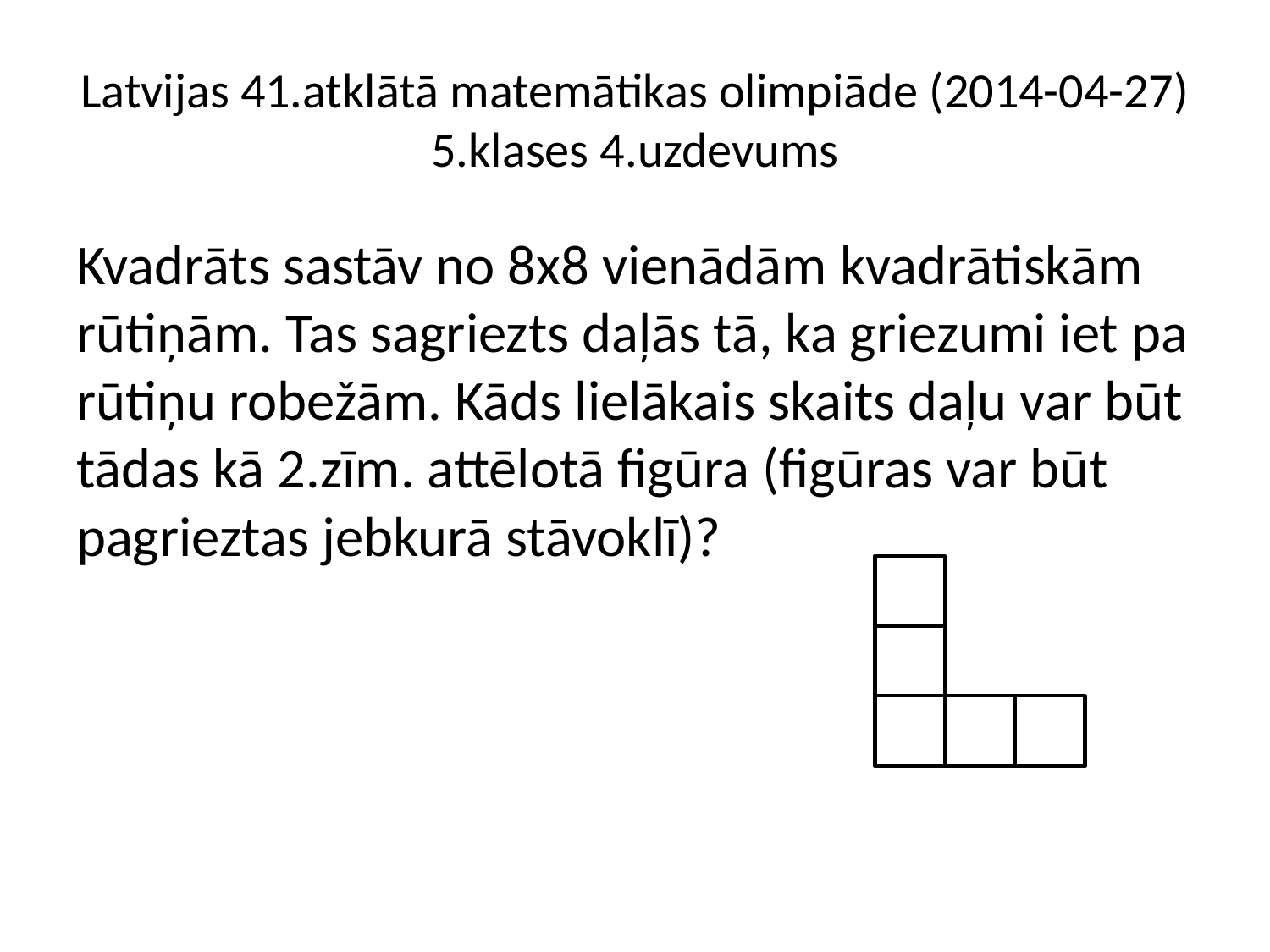

# Latvijas 41.atklātā matemātikas olimpiāde (2014-04-27) 5.klases 4.uzdevums
Kvadrāts sastāv no 8x8 vienādām kvadrātiskām rūtiņām. Tas sagriezts daļās tā, ka griezumi iet pa rūtiņu robežām. Kāds lielākais skaits daļu var būt tādas kā 2.zīm. attēlotā figūra (figūras var būt pagrieztas jebkurā stāvoklī)?